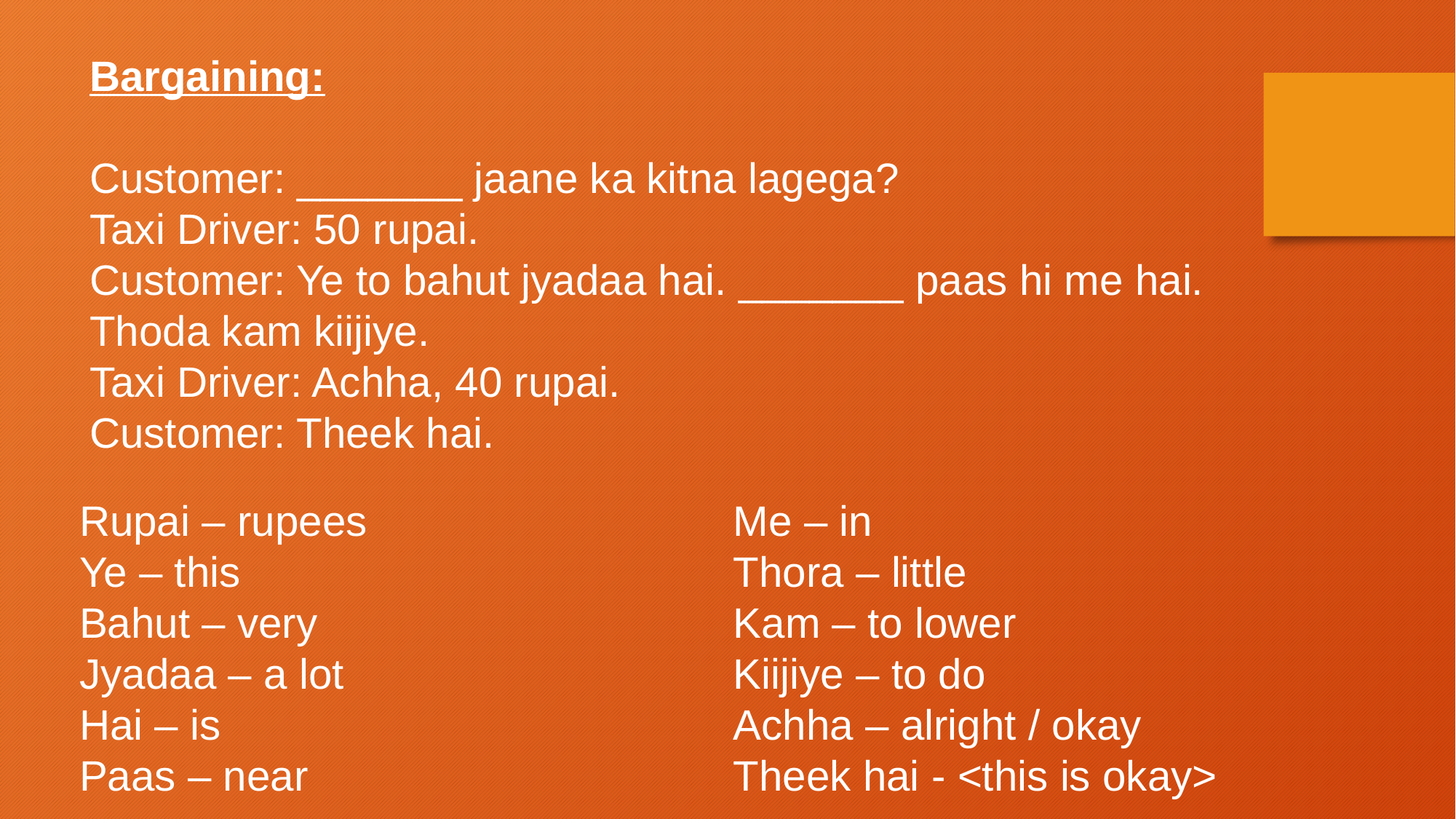

Bargaining:

Customer: _______ jaane ka kitna lagega?
Taxi Driver: 50 rupai.
Customer: Ye to bahut jyadaa hai. _______ paas hi me hai. Thoda kam kiijiye.
Taxi Driver: Achha, 40 rupai.
Customer: Theek hai.
Rupai – rupees
Ye – this
Bahut – very
Jyadaa – a lot
Hai – is
Paas – near
Me – in
Thora – little
Kam – to lower
Kiijiye – to do
Achha – alright / okay
Theek hai - <this is okay>